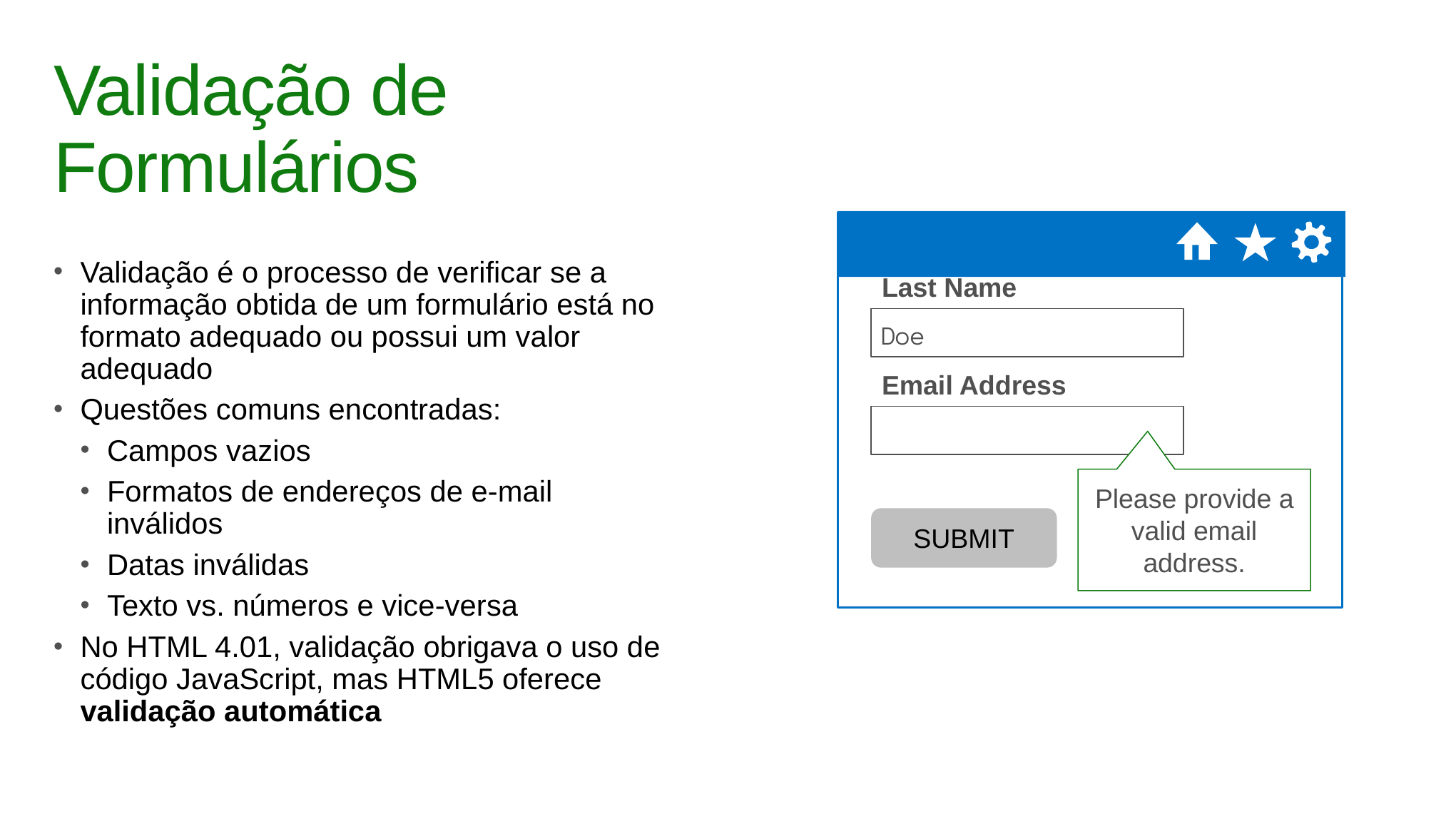

# Validação de Formulários

Last Name

Email Address

Doe
Please provide a valid email address.
SUBMIT
Validação é o processo de verificar se a informação obtida de um formulário está no formato adequado ou possui um valor adequado
Questões comuns encontradas:
Campos vazios
Formatos de endereços de e-mail inválidos
Datas inválidas
Texto vs. números e vice-versa
No HTML 4.01, validação obrigava o uso de código JavaScript, mas HTML5 oferece validação automática